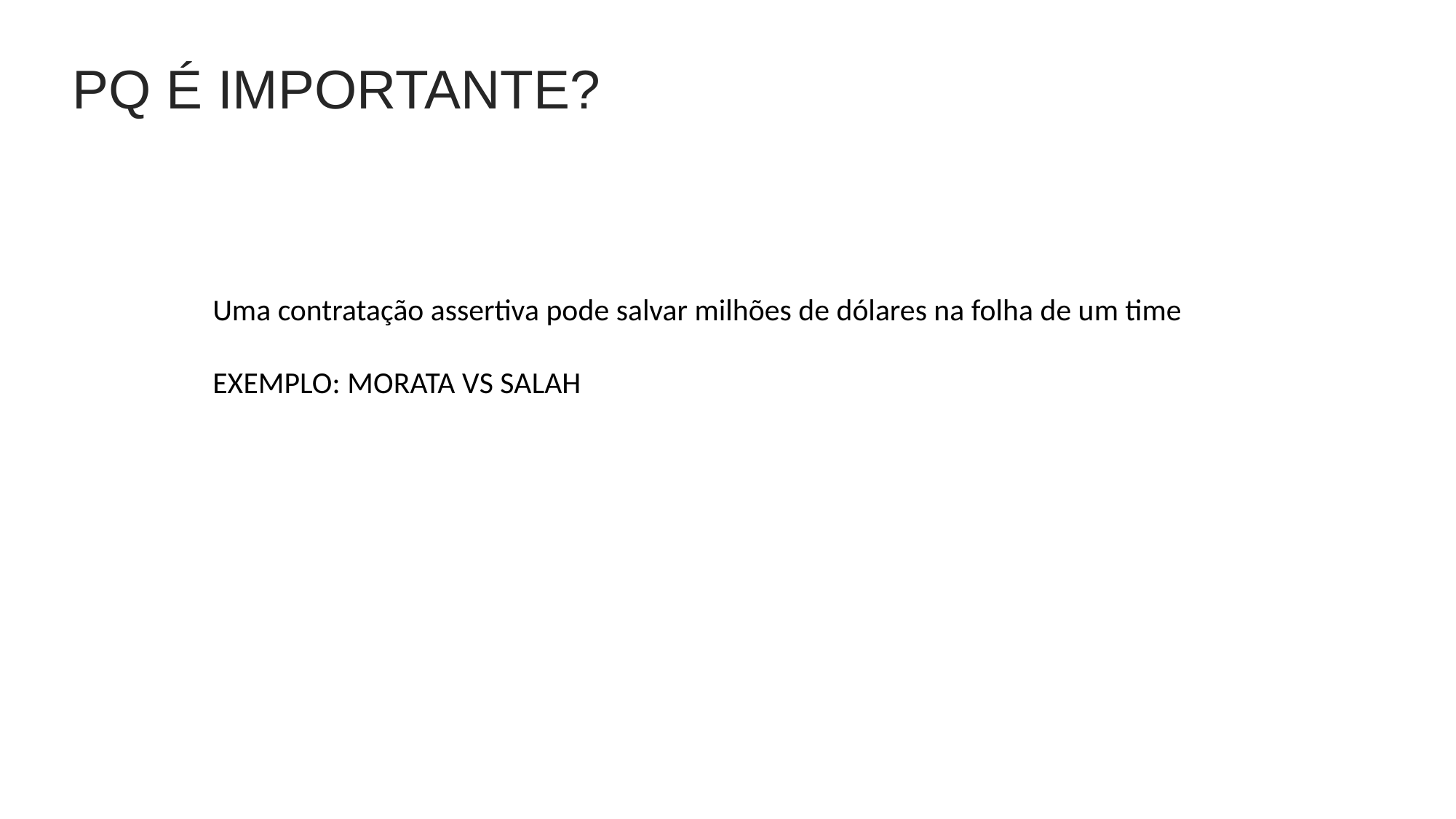

PQ É IMPORTANTE?
Uma contratação assertiva pode salvar milhões de dólares na folha de um time

EXEMPLO: MORATA VS SALAH